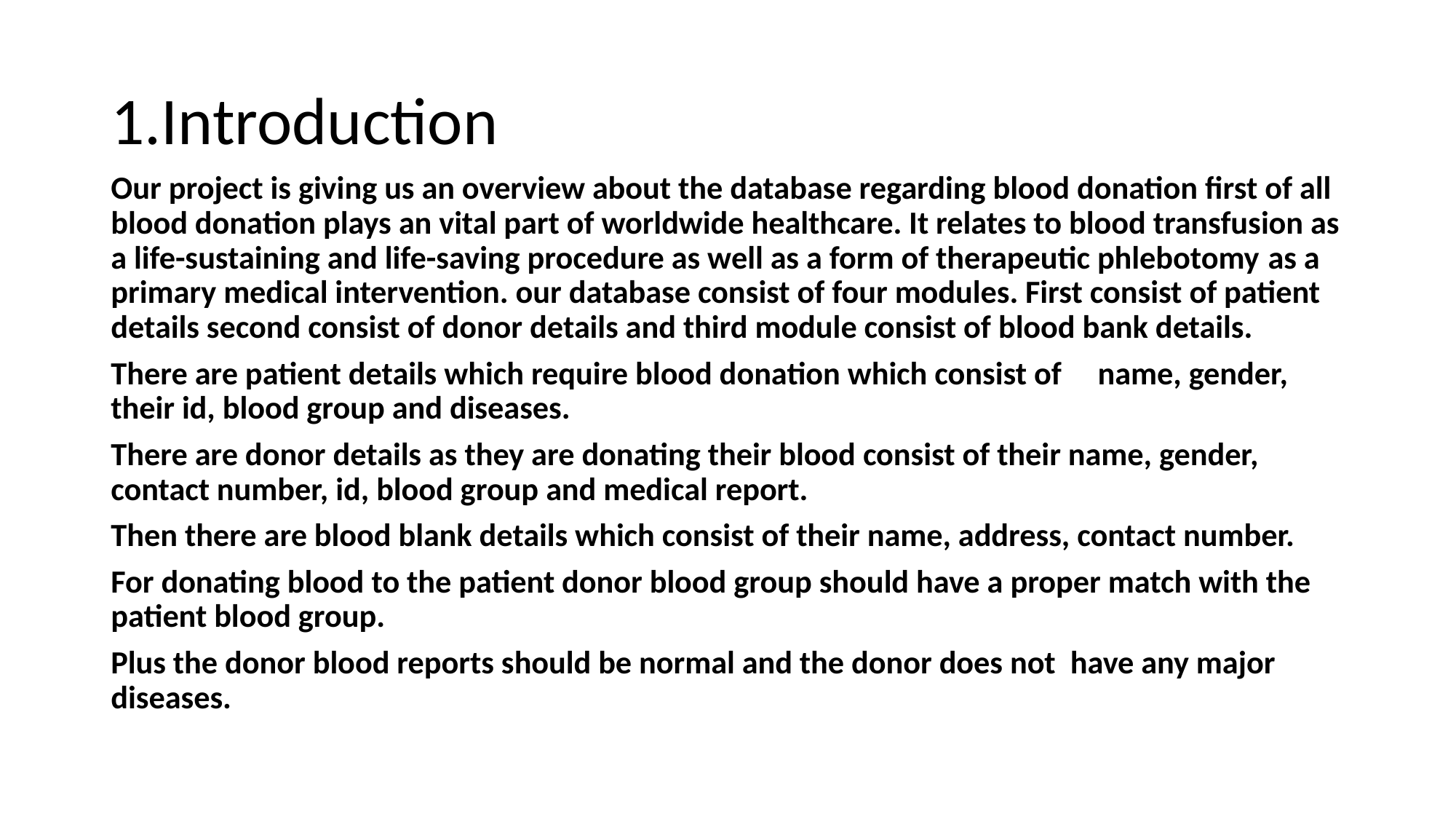

# 1.Introduction
Our project is giving us an overview about the database regarding blood donation first of all blood donation plays an vital part of worldwide healthcare. It relates to blood transfusion as a life-sustaining and life-saving procedure as well as a form of therapeutic phlebotomy as a primary medical intervention. our database consist of four modules. First consist of patient details second consist of donor details and third module consist of blood bank details.
There are patient details which require blood donation which consist of     name, gender, their id, blood group and diseases.
There are donor details as they are donating their blood consist of their name, gender, contact number, id, blood group and medical report.
Then there are blood blank details which consist of their name, address, contact number.
For donating blood to the patient donor blood group should have a proper match with the patient blood group.
Plus the donor blood reports should be normal and the donor does not  have any major diseases.